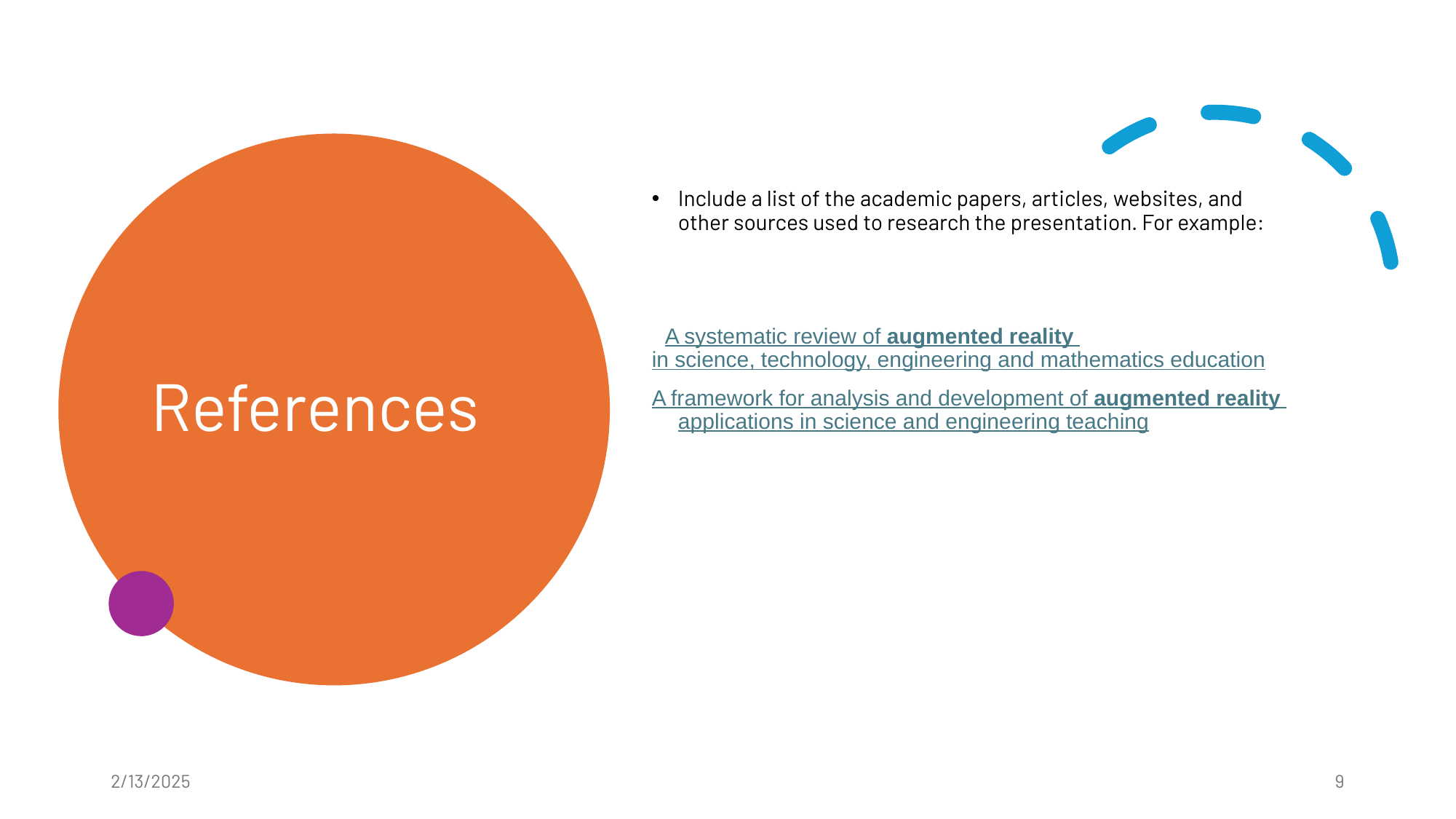

# References
Include a list of the academic papers, articles, websites, and other sources used to research the presentation. For example:

   A systematic review of augmented reality in science, technology, engineering and mathematics education
A framework for analysis and development of augmented reality applications in science and engineering teaching

2/13/2025

9